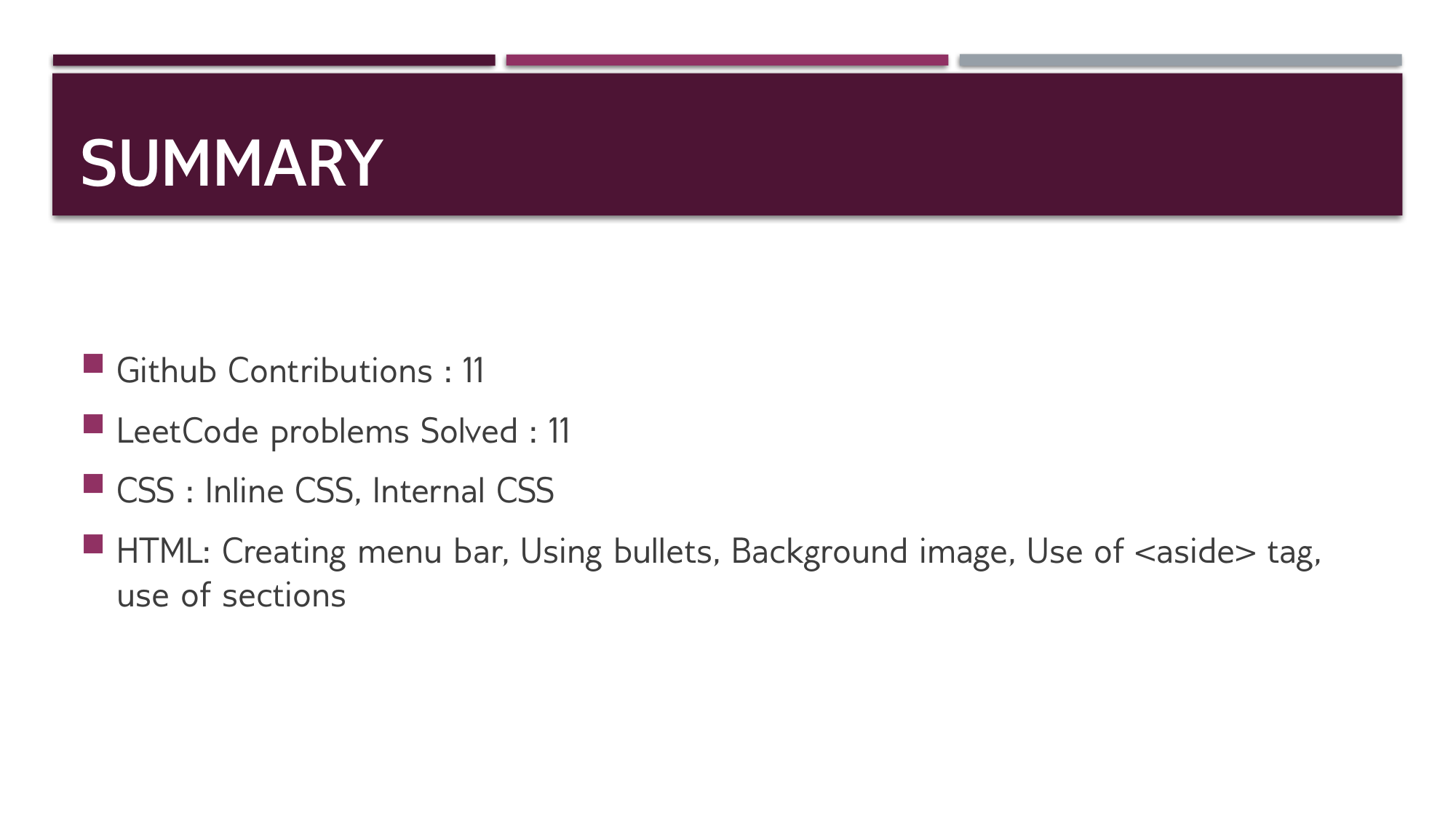

# Summary
Github Contributions : 11
LeetCode problems Solved : 11
CSS : Inline CSS, Internal CSS
HTML: Creating menu bar, Using bullets, Background image, Use of <aside> tag, use of sections